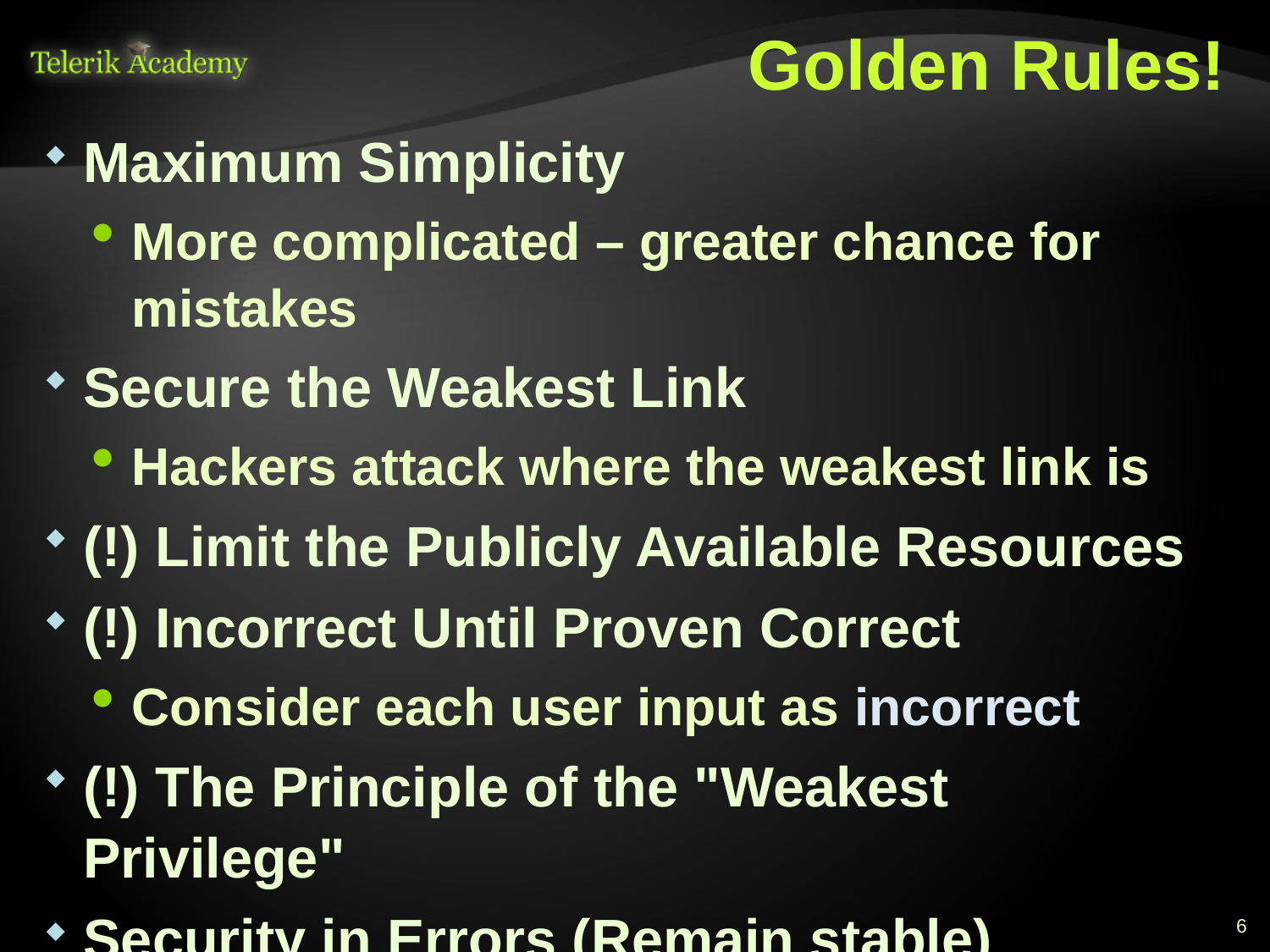

# Golden Rules!
Maximum Simplicity
More complicated – greater chance for mistakes
Secure the Weakest Link
Hackers attack where the weakest link is
(!) Limit the Publicly Available Resources
(!) Incorrect Until Proven Correct
Consider each user input as incorrect
(!) The Principle of the "Weakest Privilege"
Security in Errors (Remain stable)
Provide Constant Defense (also use backups)
6